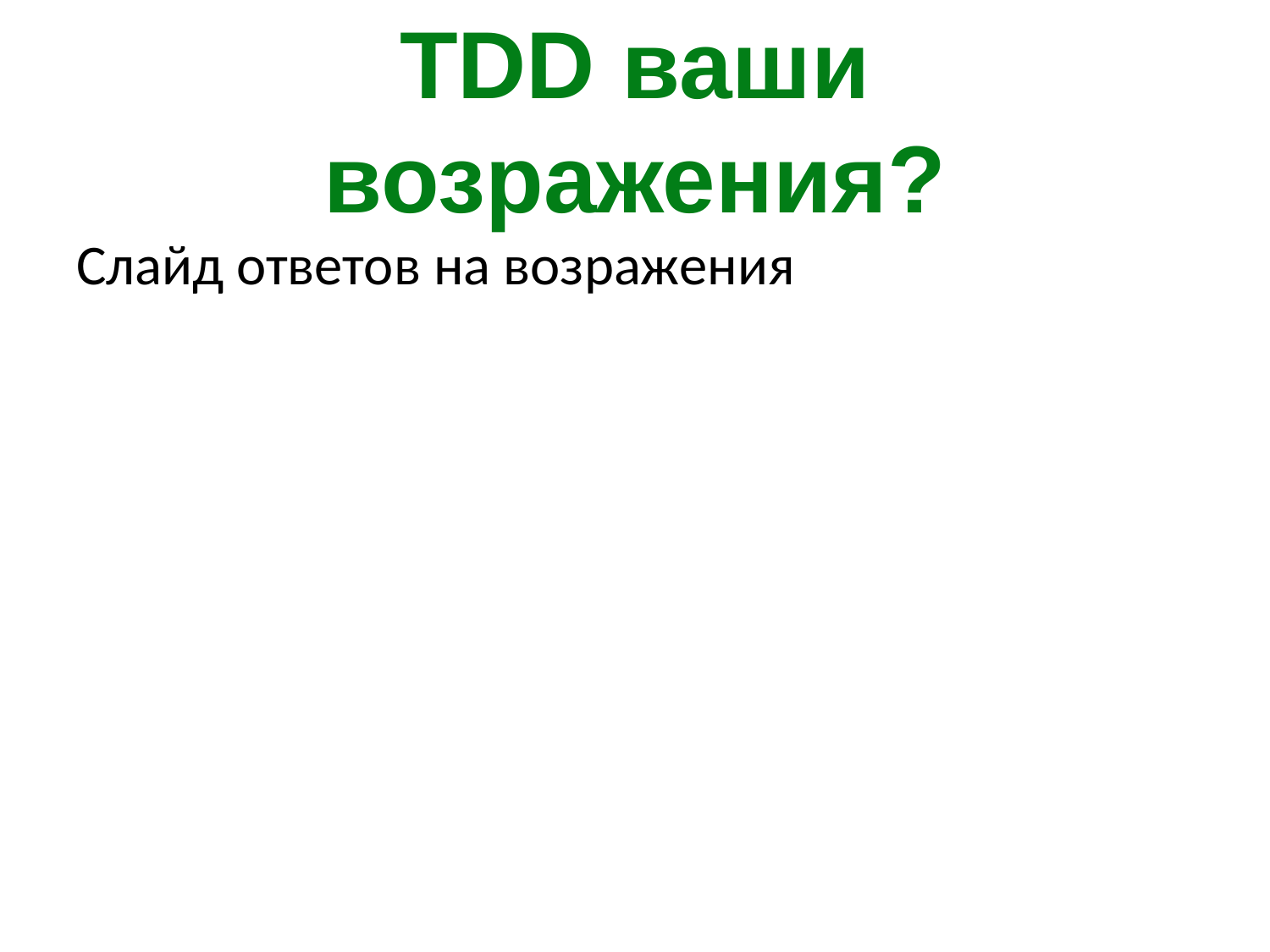

# TDD ваши возражения?
Слайд ответов на возражения